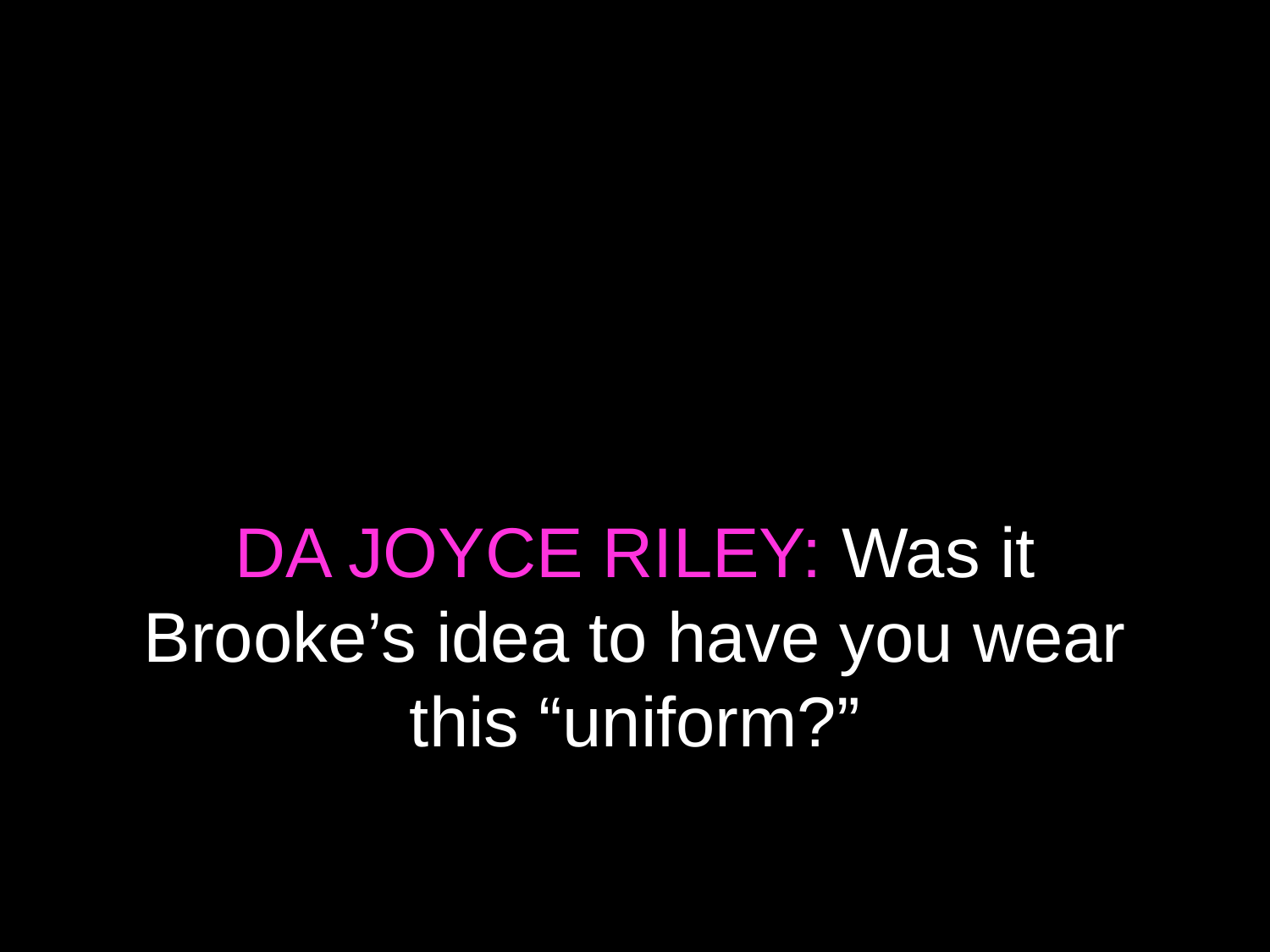

# DA JOYCE RILEY: Was it Brooke’s idea to have you wear this “uniform?”